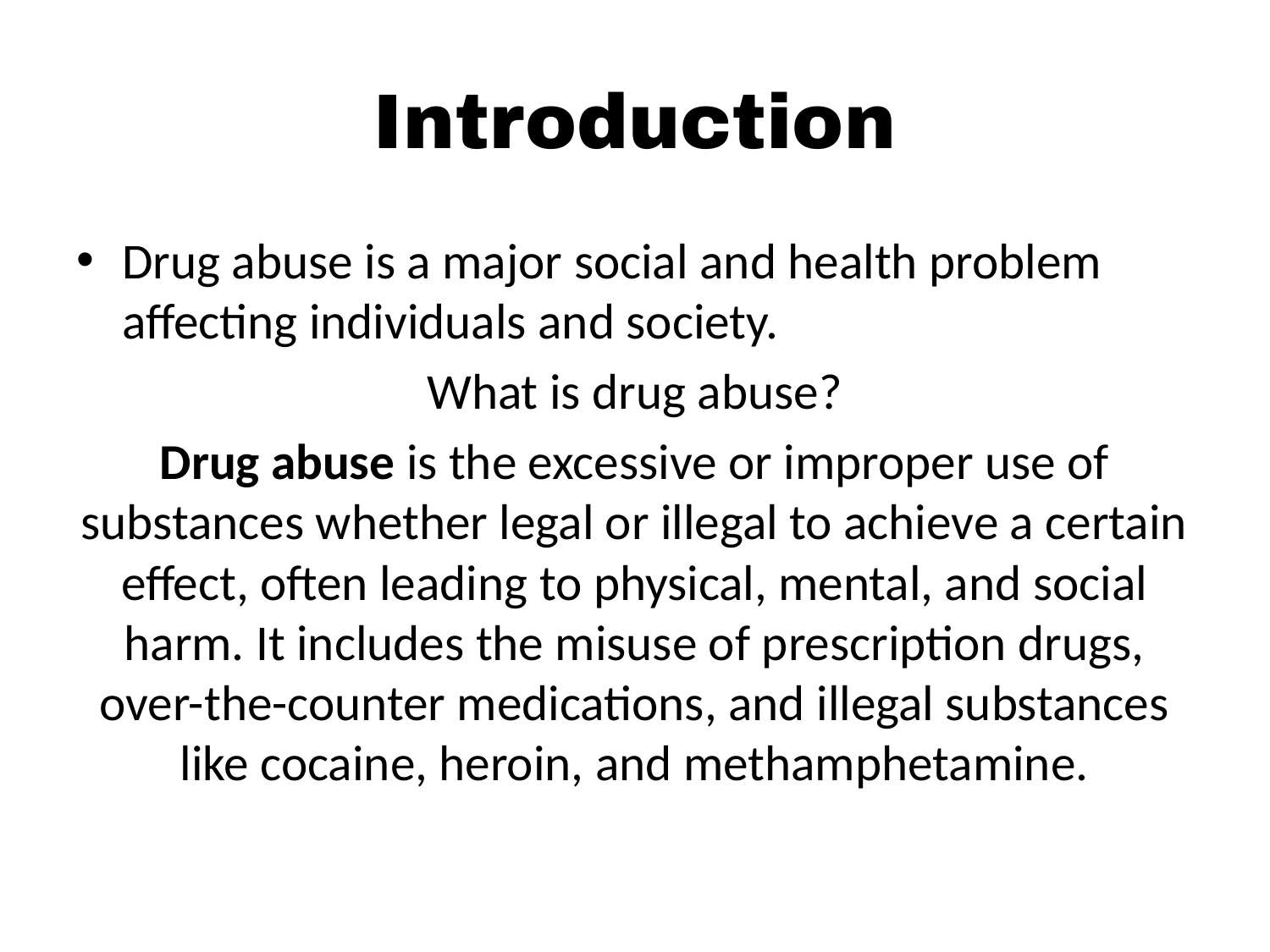

# Introduction
Drug abuse is a major social and health problem affecting individuals and society.
What is drug abuse?
Drug abuse is the excessive or improper use of substances whether legal or illegal to achieve a certain effect, often leading to physical, mental, and social harm. It includes the misuse of prescription drugs, over-the-counter medications, and illegal substances like cocaine, heroin, and methamphetamine.